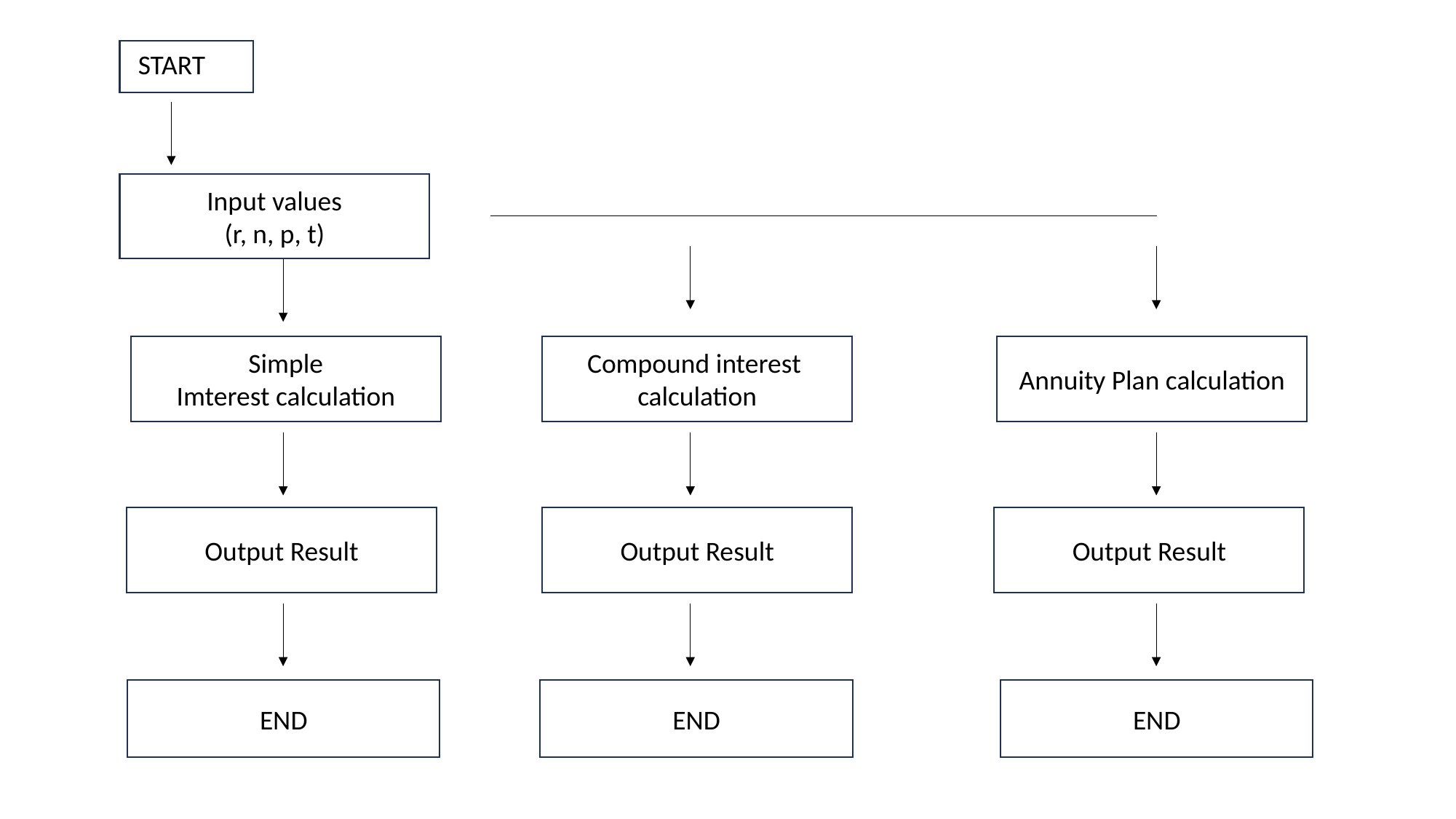

START
Input values
(r, n, p, t)
Annuity Plan calculation
Simple Imterest calculation
Compound interest
calculation
Output Result
Output Result
Output Result
END
END
END